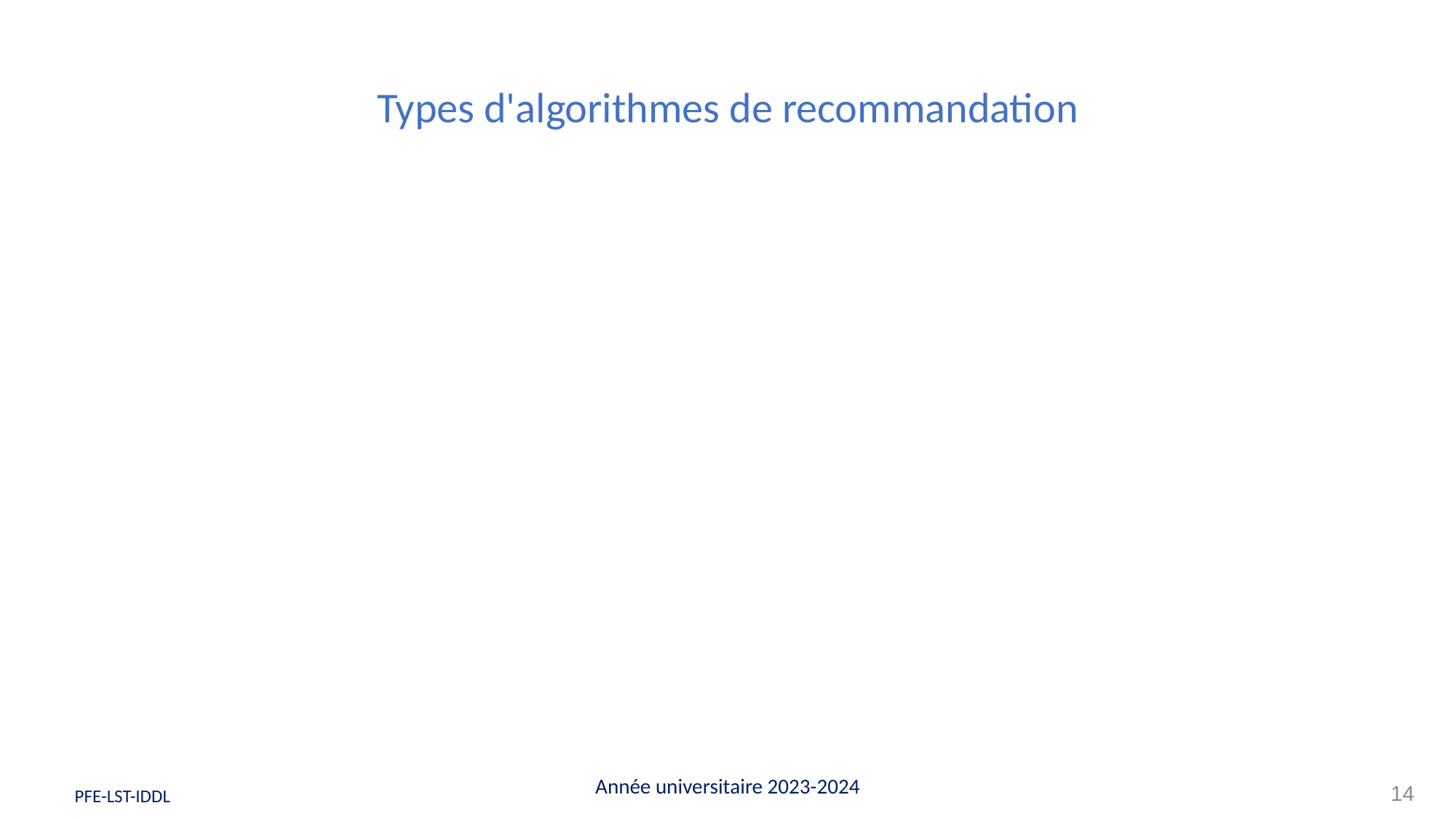

Types d'algorithmes de recommandation
Année universitaire 2023-2024
14
 PFE-LST-IDDL
 PFE-LST-IDDL